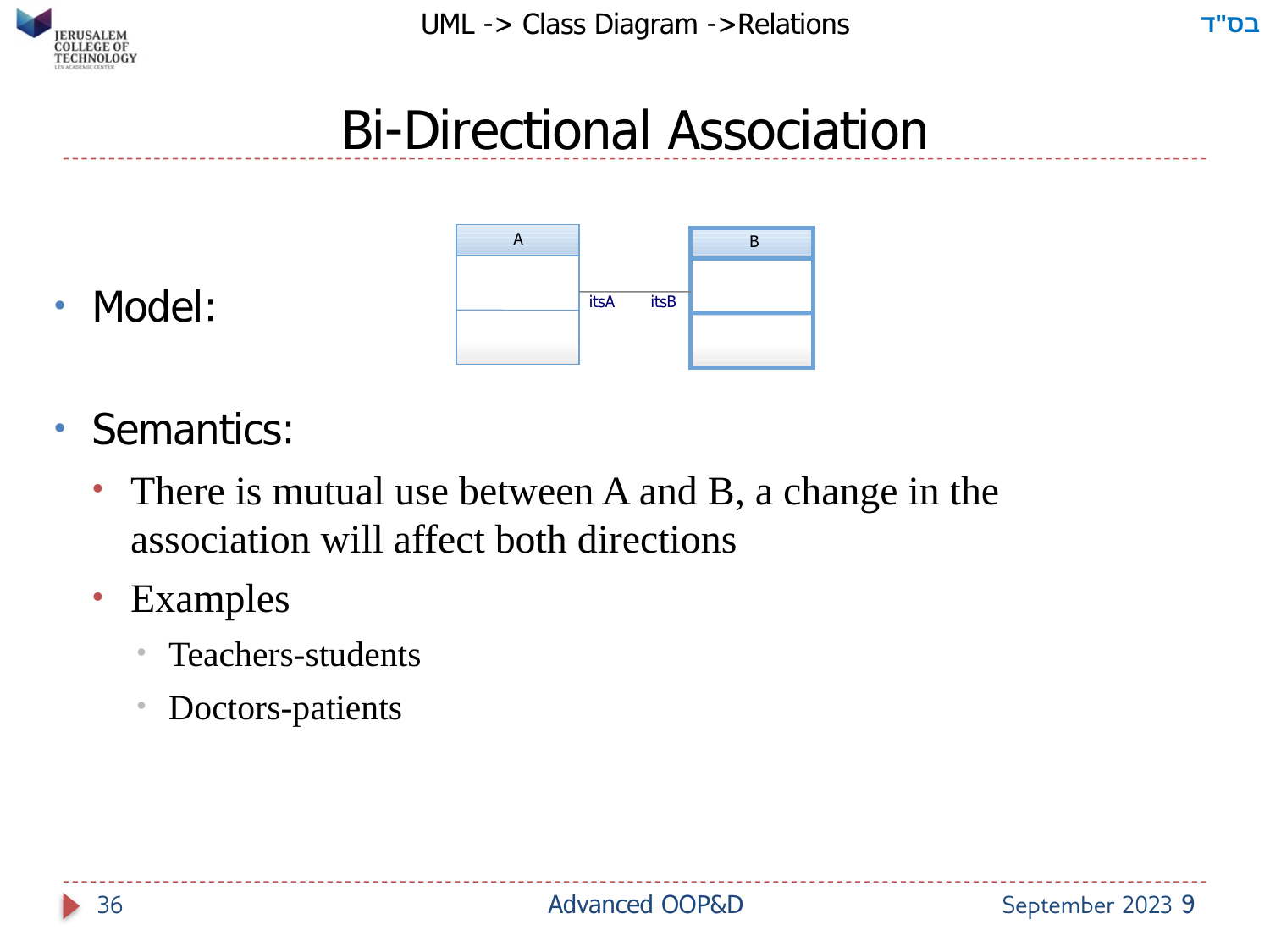

UML -> Class Diagram ->Relations
# Bi-Directional Association

A

B

itsA

itsB

Model:

Semantics:
There is mutual use between A and B, a change in the association will affect both directions
Examples
Teachers-students
Doctors-patients
36
Advanced OOP&D
9 September 2023